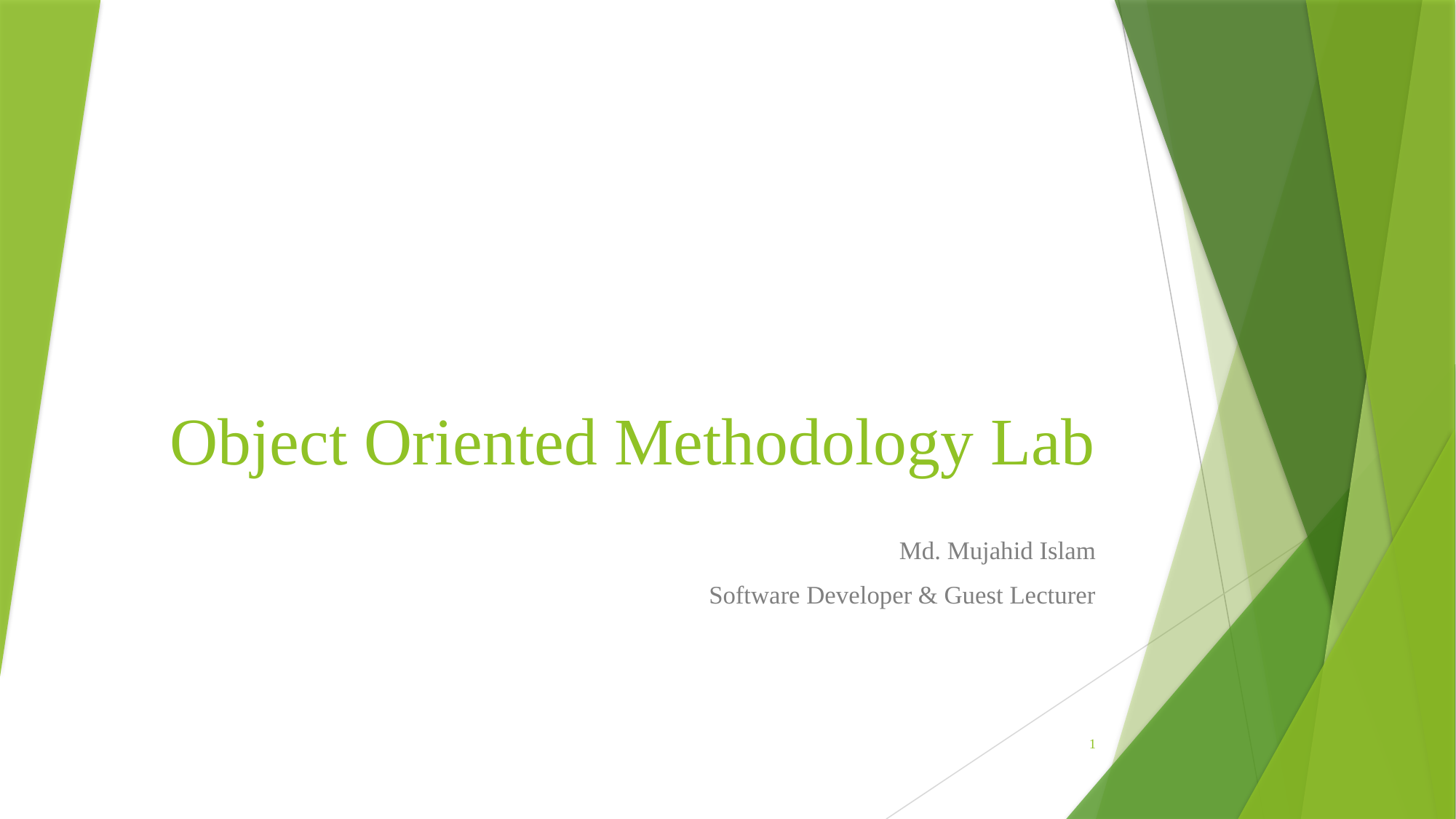

# Object Oriented Methodology Lab

Md. Mujahid Islam
Software Developer & Guest Lecturer
1